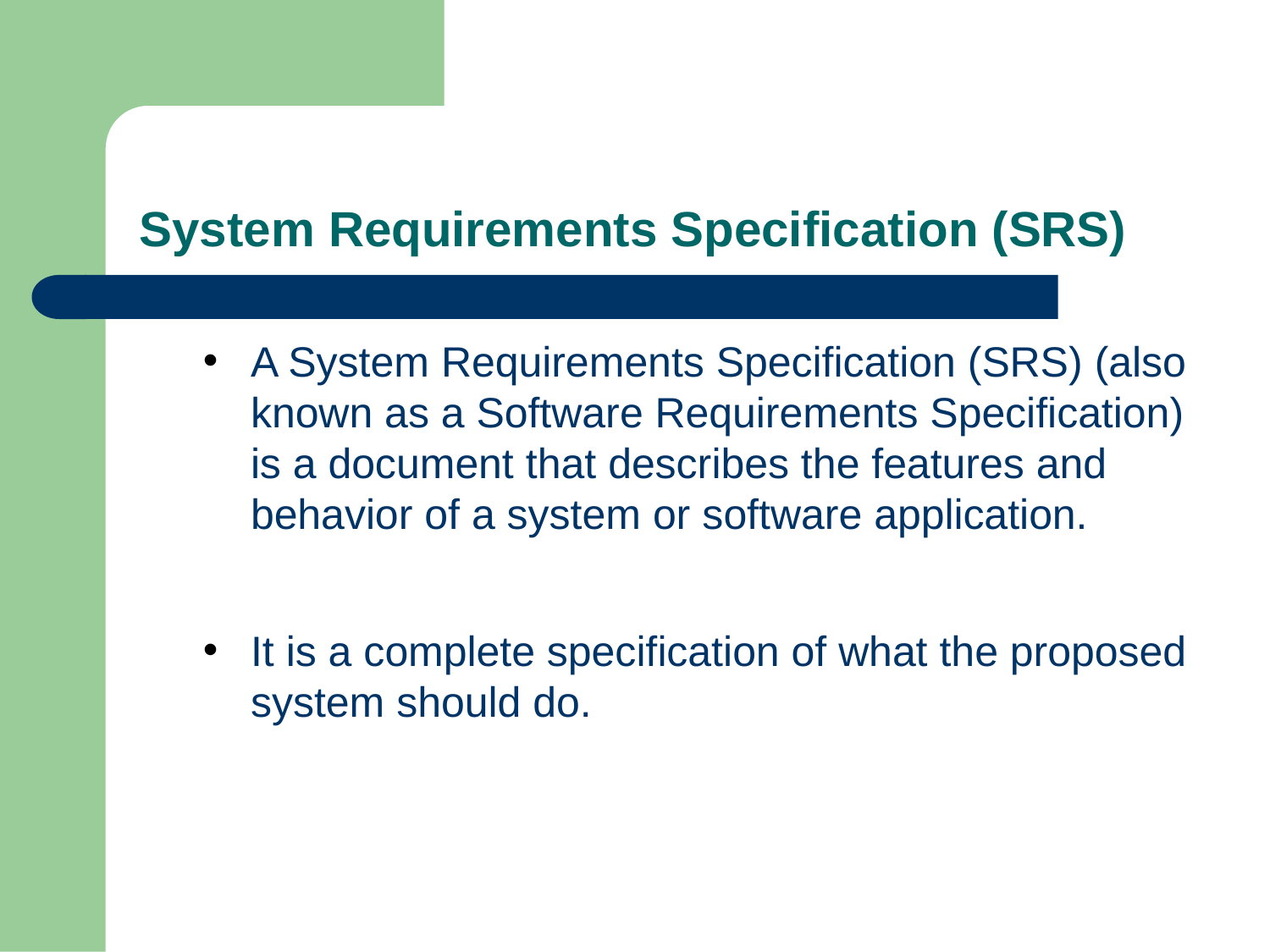

# System Requirements Specification (SRS)
A System Requirements Specification (SRS) (also known as a Software Requirements Specification) is a document that describes the features and behavior of a system or software application.

It is a complete specification of what the proposed system should do.